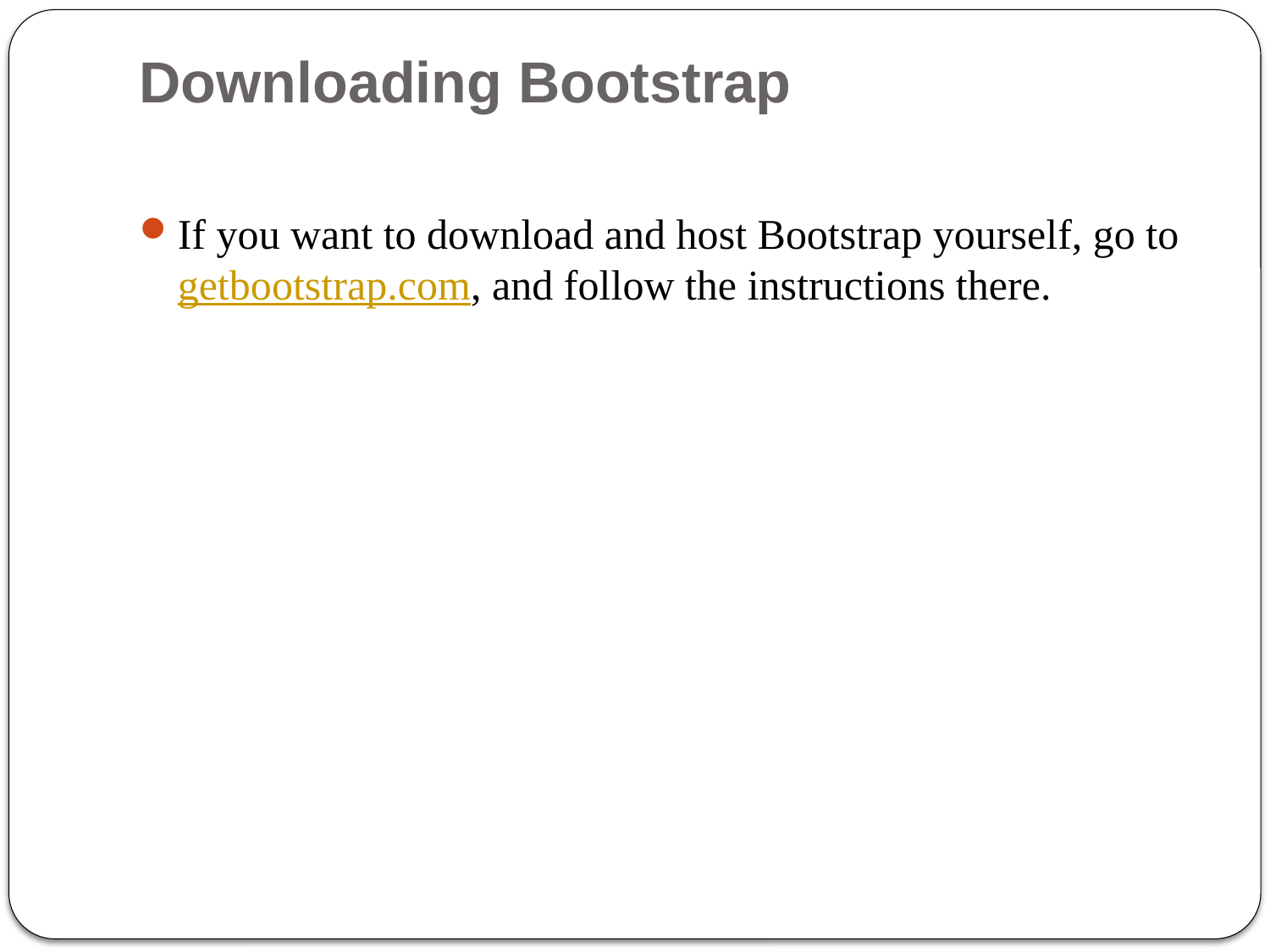

# Downloading Bootstrap
If you want to download and host Bootstrap yourself, go to getbootstrap.com, and follow the instructions there.